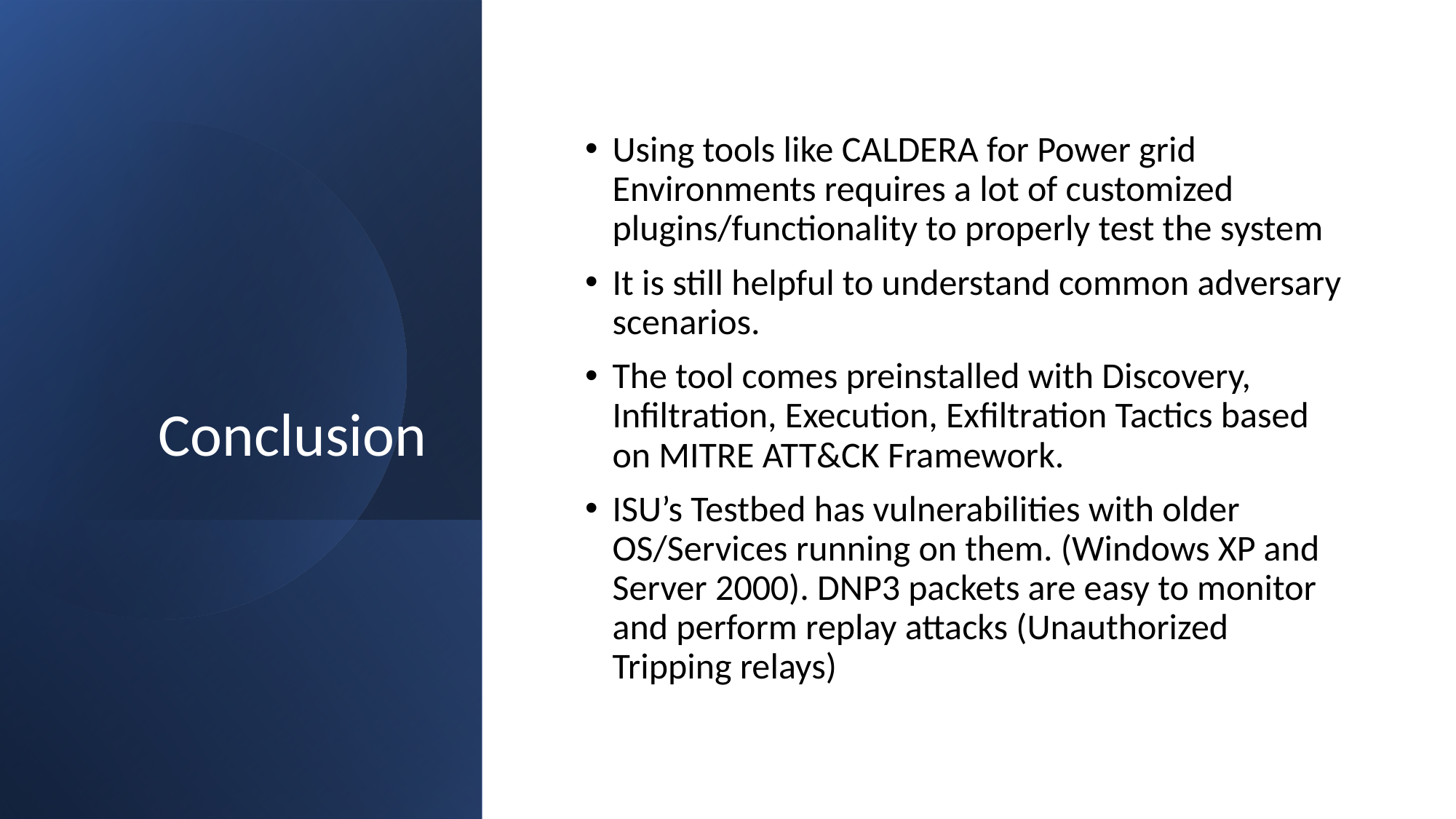

# Conclusion
Using tools like CALDERA for Power grid Environments requires a lot of customized plugins/functionality to properly test the system
It is still helpful to understand common adversary scenarios.
The tool comes preinstalled with Discovery, Infiltration, Execution, Exfiltration Tactics based on MITRE ATT&CK Framework.
ISU’s Testbed has vulnerabilities with older OS/Services running on them. (Windows XP and Server 2000). DNP3 packets are easy to monitor and perform replay attacks (Unauthorized Tripping relays)